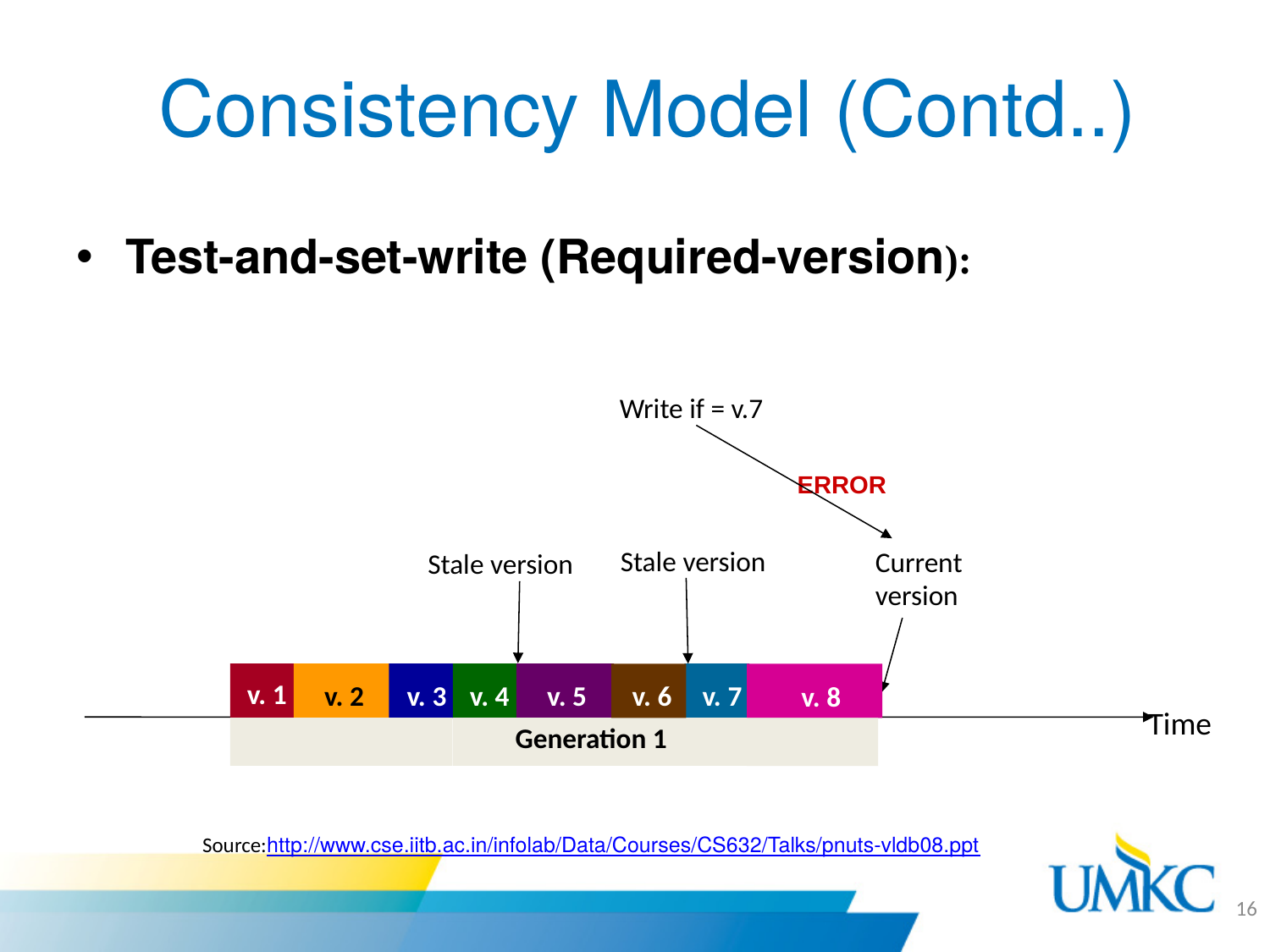

# Consistency Model (Contd..)
Test-and-set-write (Required-version):
Write if = v.7

ERROR
Stale version
Current version
Stale version

v. 1
v. 2
v. 5
v. 3
v. 4
v. 6
v. 7
v. 8
Time
Generation 1

Source:http://www.cse.iitb.ac.in/infolab/Data/Courses/CS632/Talks/pnuts-vldb08.ppt

16